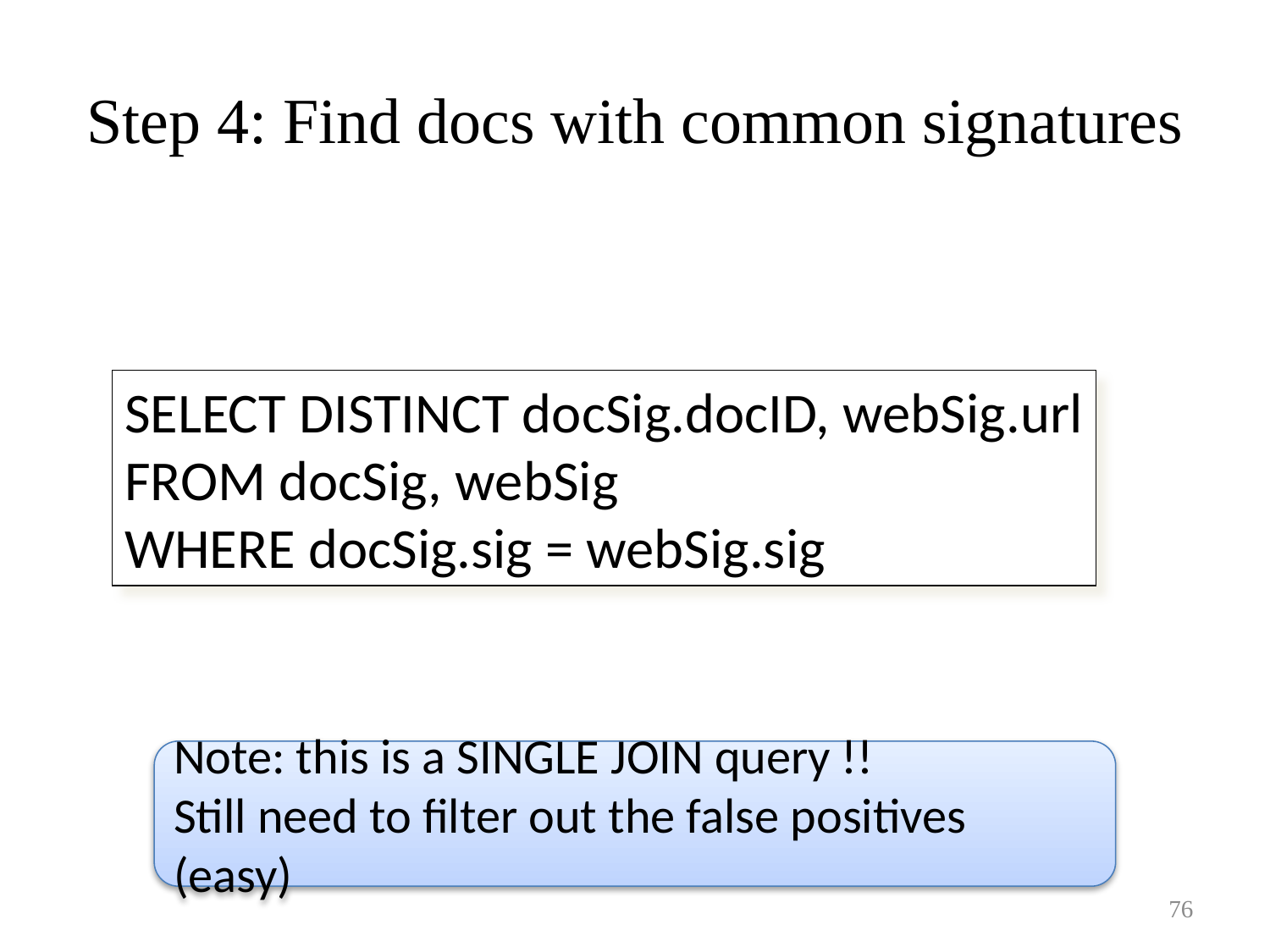

# Step 4: Find docs with common signatures
SELECT DISTINCT docSig.docID, webSig.url
FROM docSig, webSig
WHERE docSig.sig = webSig.sig
Note: this is a SINGLE JOIN query !!
Still need to filter out the false positives (easy)
76